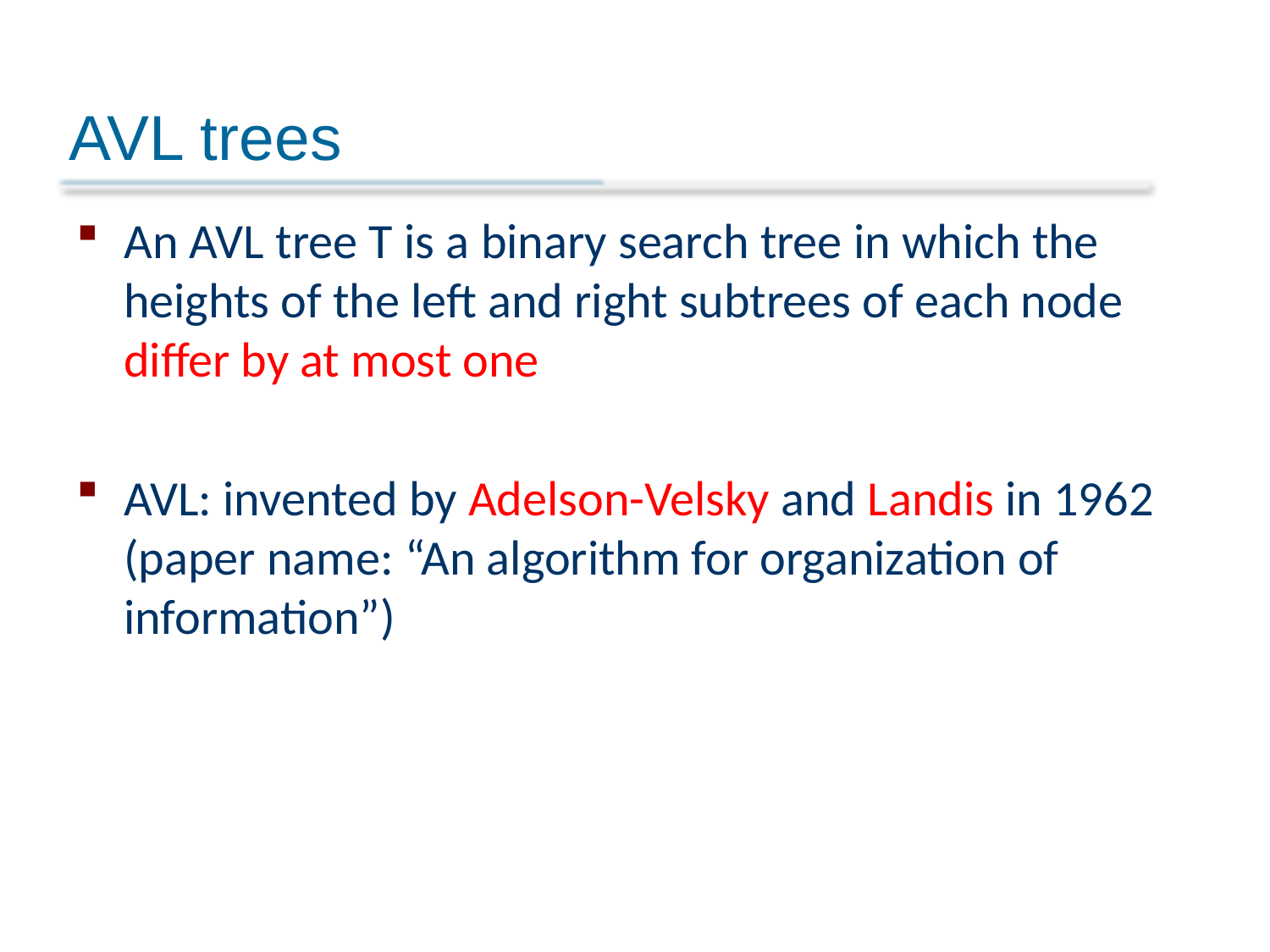

# AVL trees
An AVL tree T is a binary search tree in which the heights of the left and right subtrees of each node differ by at most one

AVL: invented by Adelson-Velsky and Landis in 1962 (paper name: “An algorithm for organization of information”)